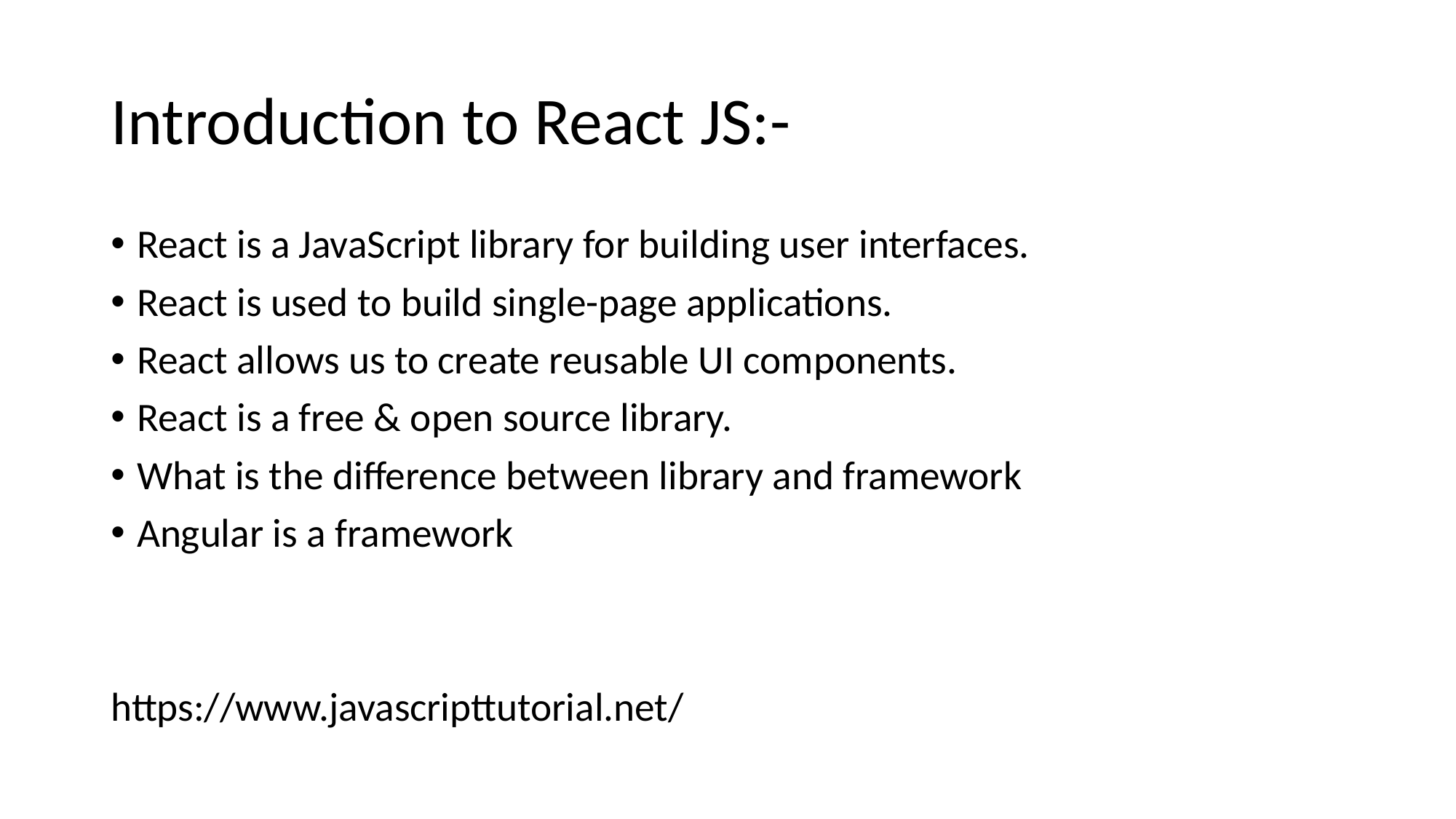

# Introduction to React JS:-
React is a JavaScript library for building user interfaces.
React is used to build single-page applications.
React allows us to create reusable UI components.
React is a free & open source library.
What is the difference between library and framework
Angular is a framework

https://www.javascripttutorial.net/